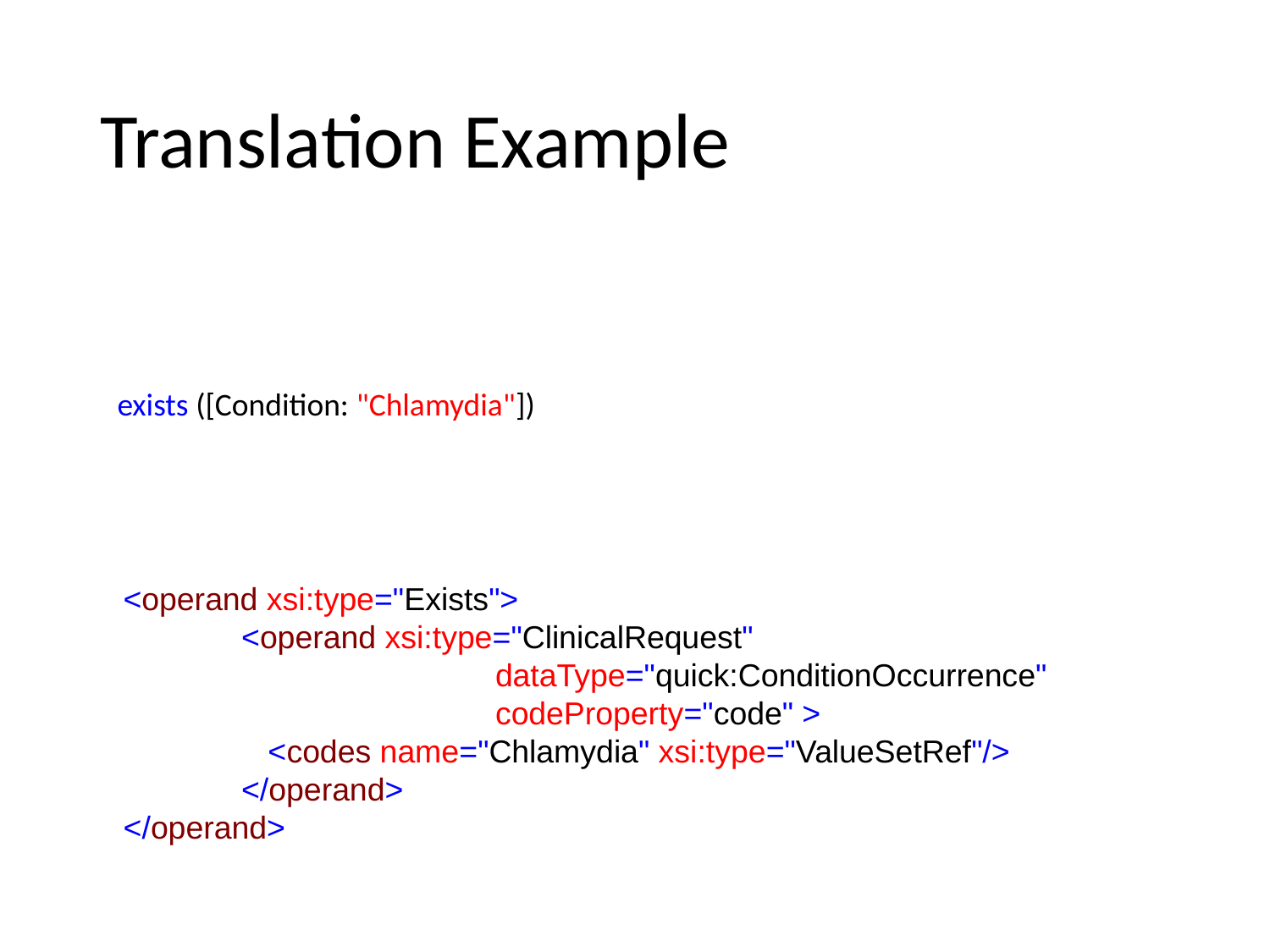

# Translation Example
exists ([Condition: "Chlamydia"])
 <operand xsi:type="Exists">
	<operand xsi:type="ClinicalRequest"
			dataType="quick:ConditionOccurrence"
			codeProperty="code" >
	   <codes name="Chlamydia" xsi:type="ValueSetRef"/>
	</operand>
 </operand>